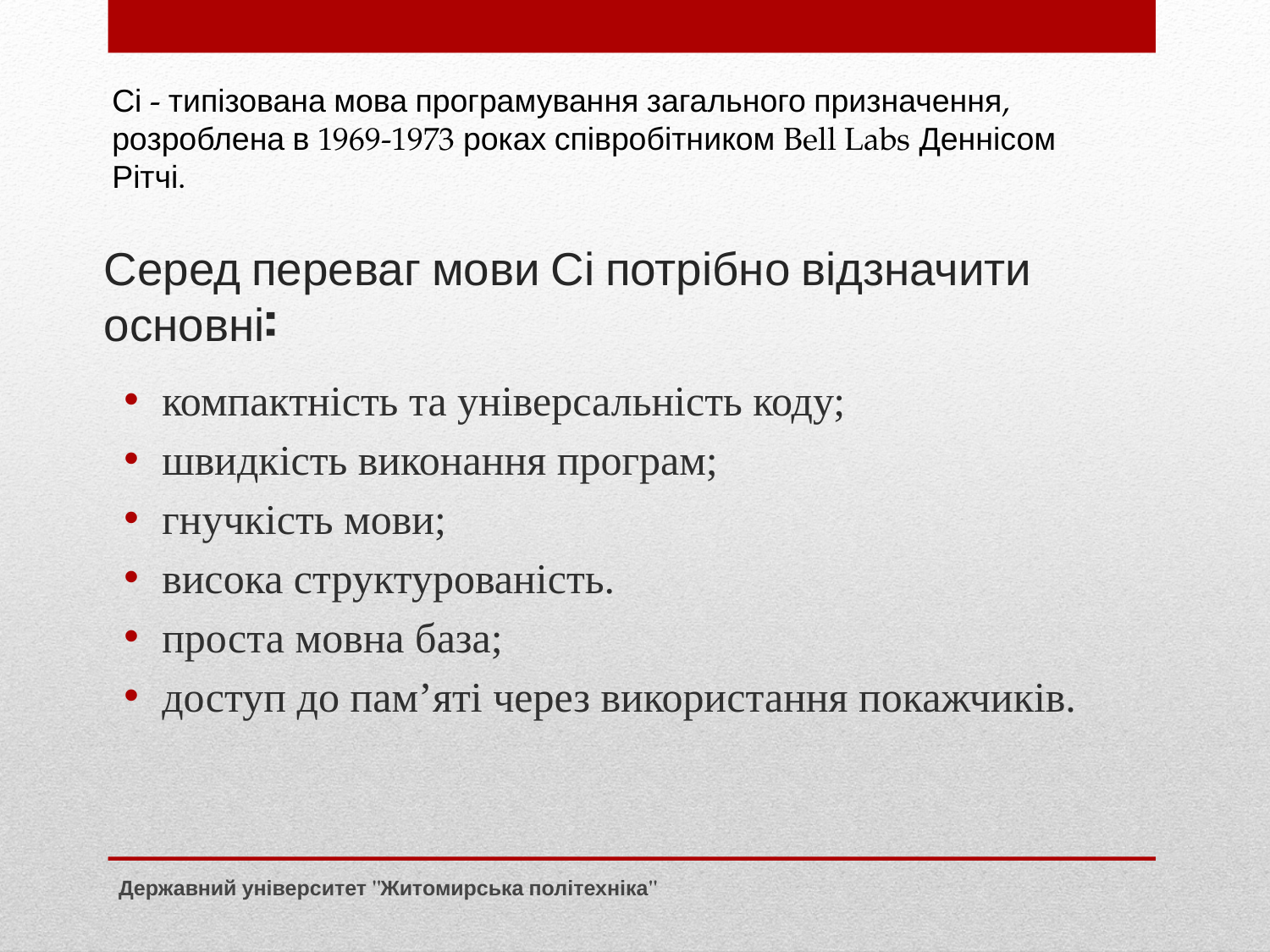

Сі - типізована мова програмування загального призначення, розроблена в 1969-1973 роках співробітником Bell Labs Деннісом Рітчі.
# Серед переваг мови Сі потрібно відзначити основні:
компактність та універсальність коду;
швидкість виконання програм;
гнучкість мови;
висока структурованість.
проста мовна база;
доступ до пам’яті через використання покажчиків.

Державний університет "Житомирська політехніка"